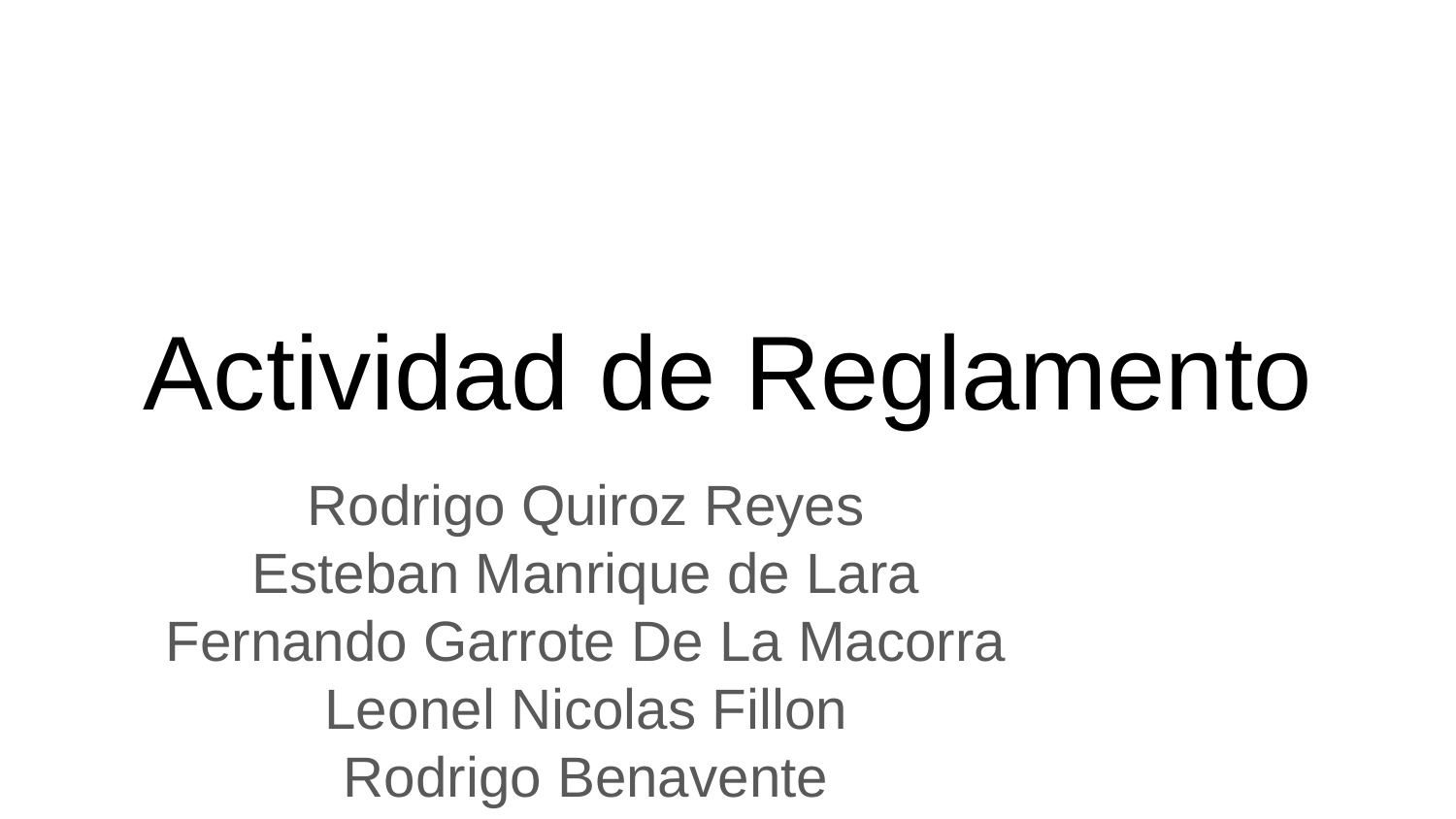

# Actividad de Reglamento
Rodrigo Quiroz Reyes
Esteban Manrique de Lara
Fernando Garrote De La Macorra
Leonel Nicolas Fillon
Rodrigo Benavente